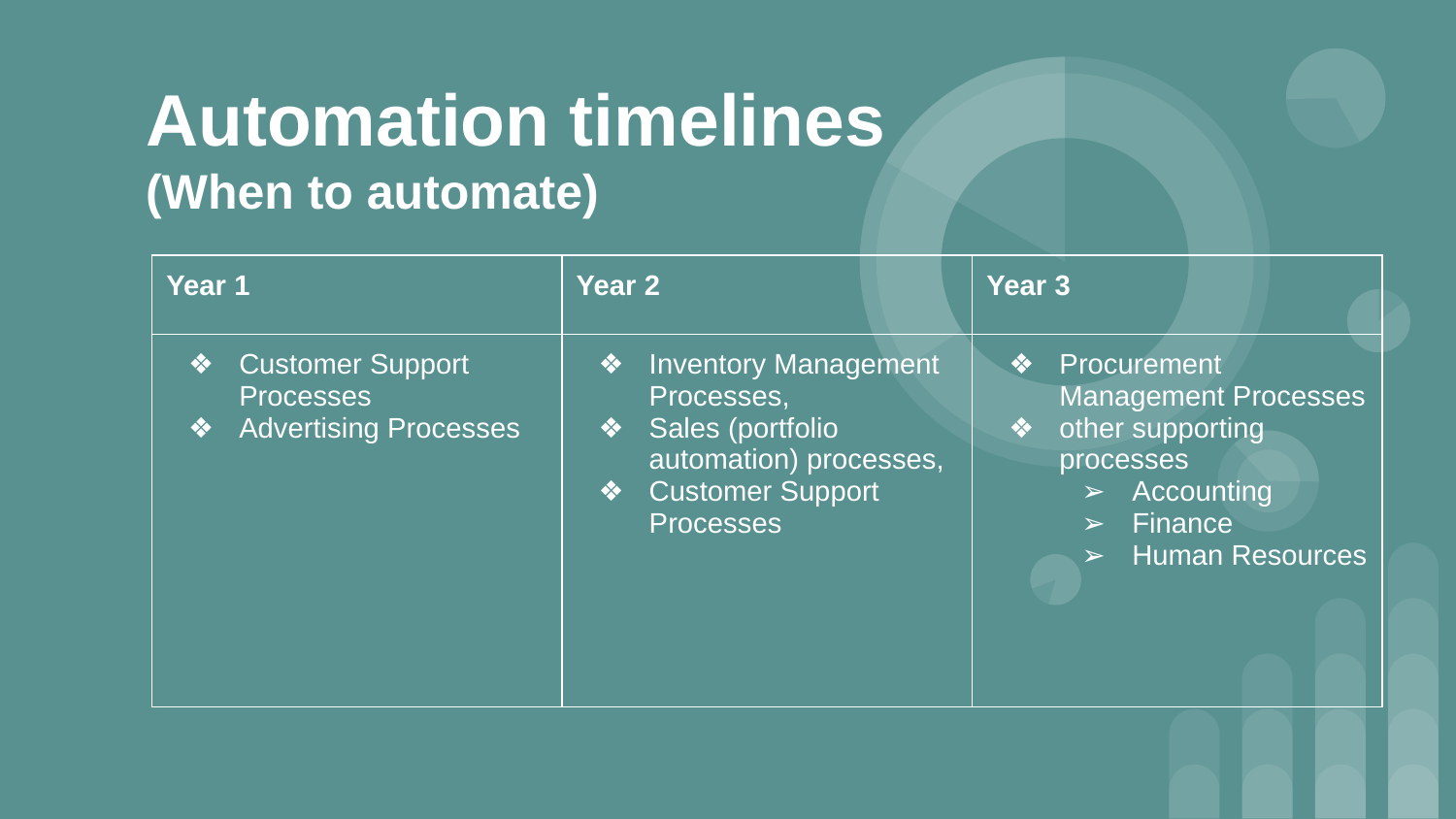

# Automation timelines (When to automate)
| Year 1 | Year 2 | Year 3 |
| --- | --- | --- |
| Customer Support Processes Advertising Processes | Inventory Management Processes, Sales (portfolio automation) processes, Customer Support Processes | Procurement Management Processes other supporting processes Accounting Finance Human Resources |